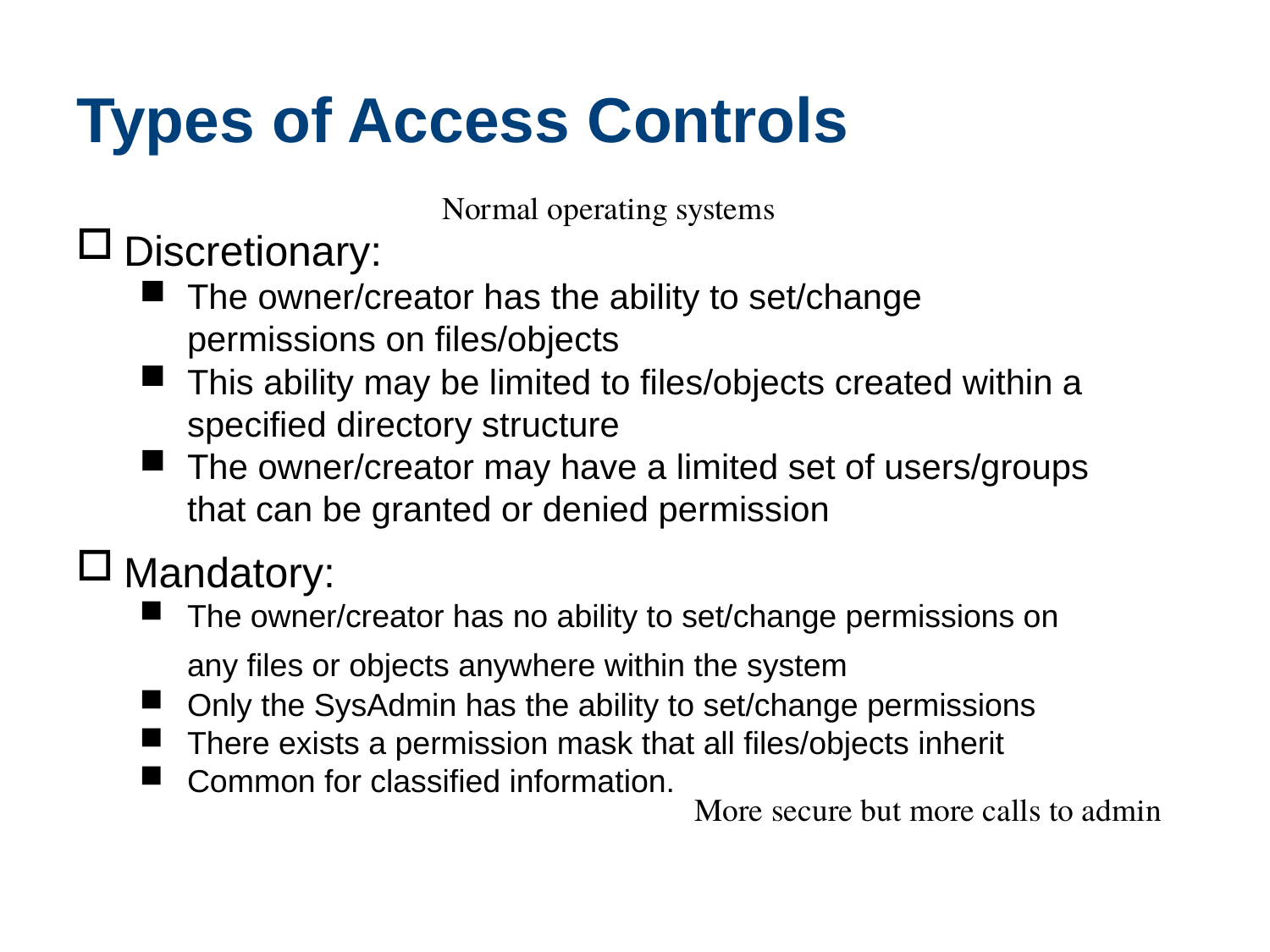

# Types of Access Controls
Normal operating systems
Discretionary:
The owner/creator has the ability to set/change permissions on files/objects
This ability may be limited to files/objects created within a specified directory structure
The owner/creator may have a limited set of users/groups that can be granted or denied permission

Mandatory:
The owner/creator has no ability to set/change permissions on any files or objects anywhere within the system
Only the SysAdmin has the ability to set/change permissions
There exists a permission mask that all files/objects inherit
Common for classified information.

More secure but more calls to admin